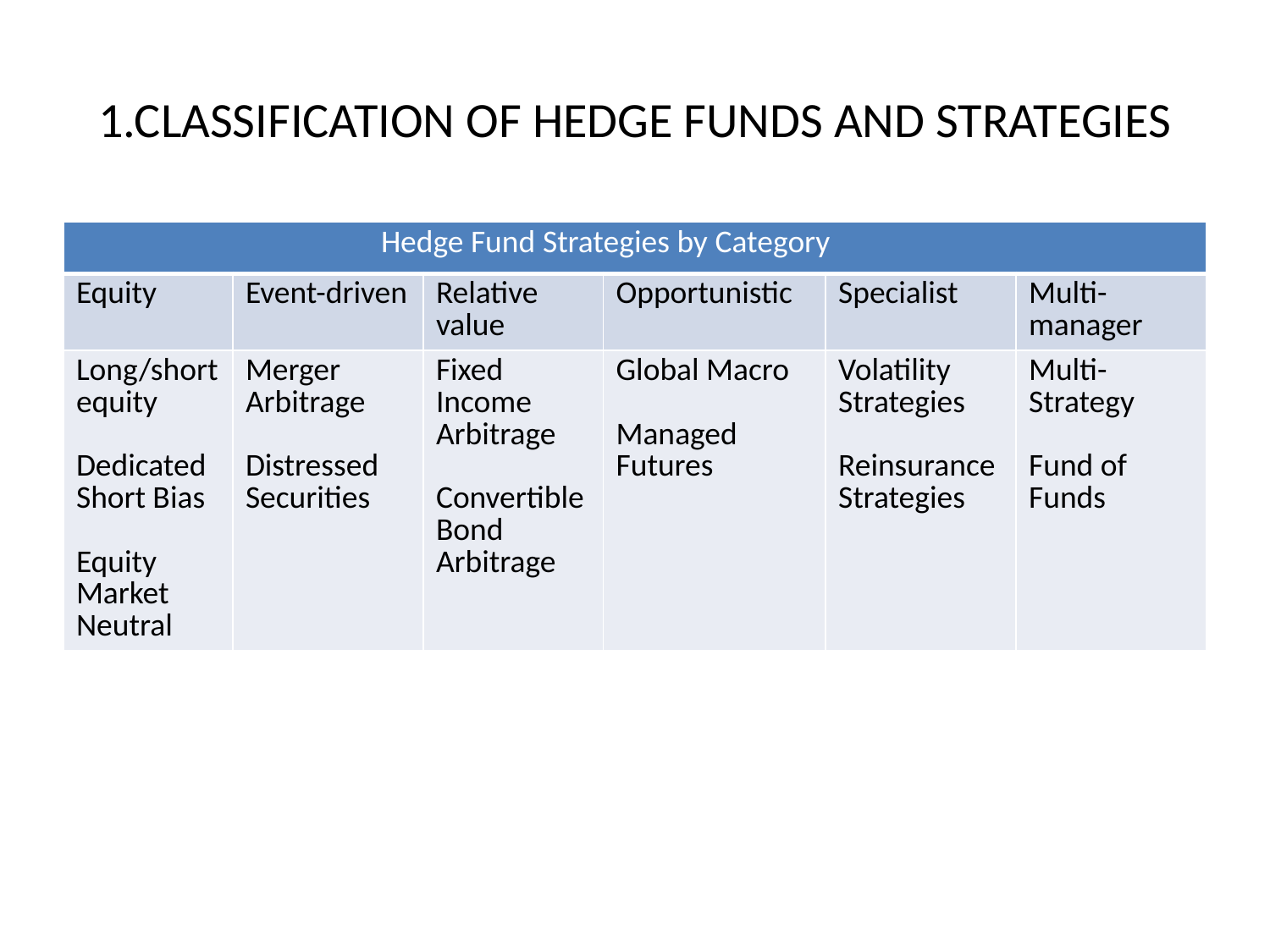

# 1.CLASSIFICATION OF HEDGE FUNDS AND STRATEGIES
| Hedge Fund Strategies by Category |  |  |  |  |  |
| --- | --- | --- | --- | --- | --- |
| Equity | Event-driven | Relative value | Opportunistic | Specialist | Multi-manager |
| Long/short equity Dedicated Short Bias Equity Market Neutral | Merger Arbitrage Distressed Securities | Fixed Income Arbitrage Convertible Bond Arbitrage | Global Macro Managed Futures | Volatility Strategies Reinsurance Strategies | Multi-Strategy Fund of Funds |